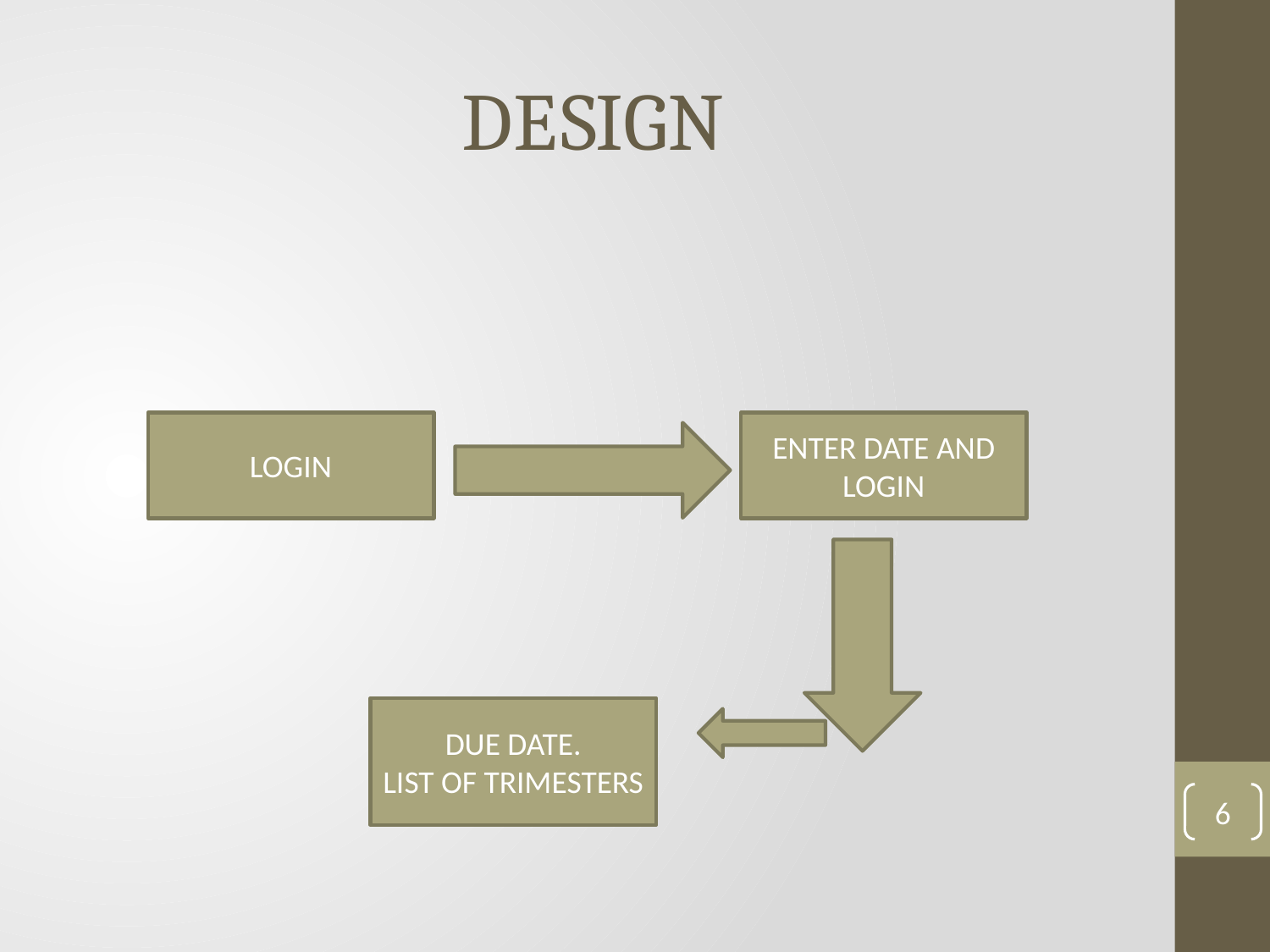

# DESIGN

LOGIN
ENTER DATE AND LOGIN

DUE DATE.
LIST OF TRIMESTERS

6